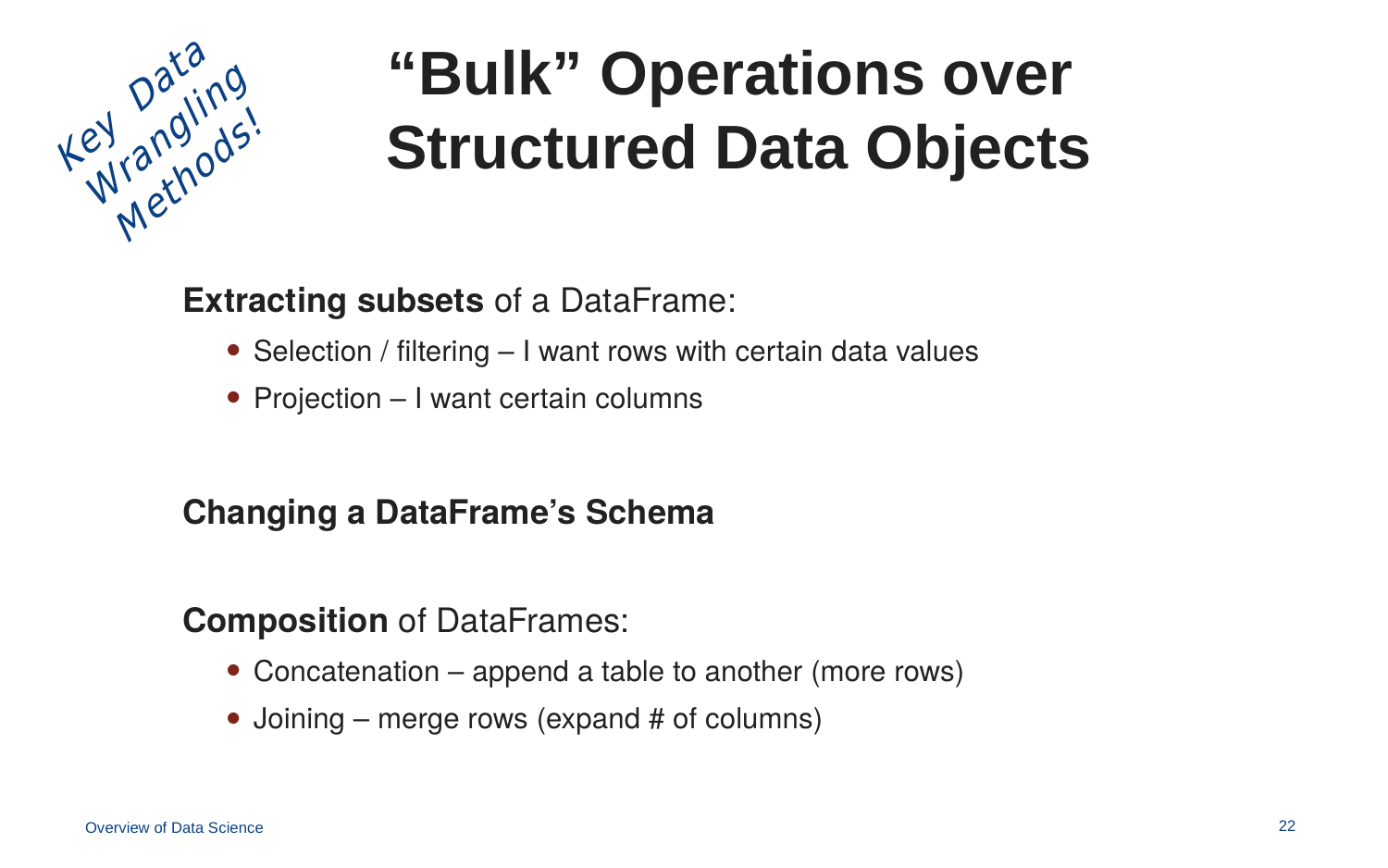

# “Bulk” Operations over Structured Data Objects
Key  Data
Wrangling
Methods!
Extracting subsets of a DataFrame:
Selection / filtering – I want rows with certain data values
Projection – I want certain columns

Changing a DataFrame’s Schema

Composition of DataFrames:
Concatenation – append a table to another (more rows)
Joining – merge rows (expand # of columns)
22
Overview of Data Science